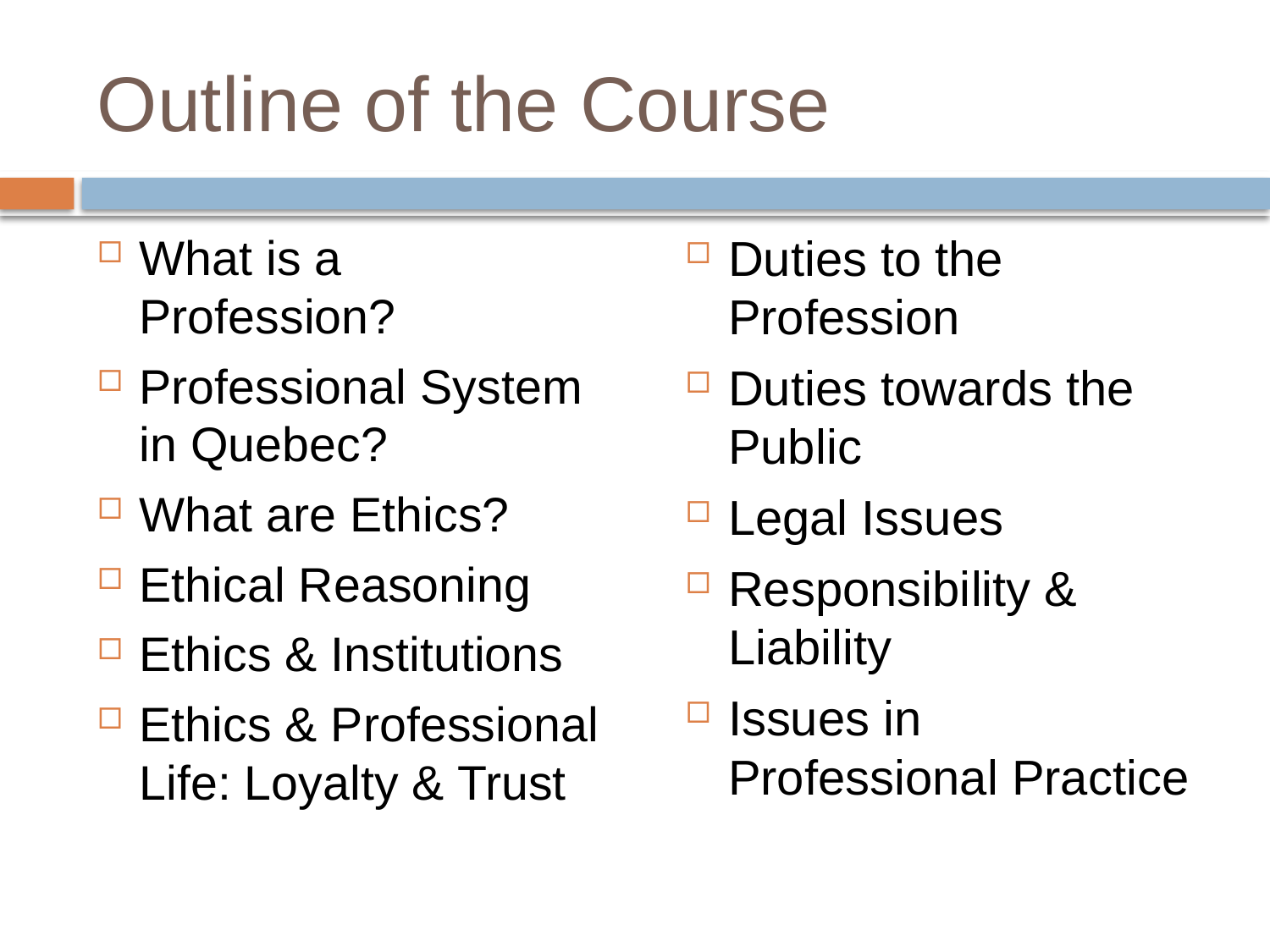

# Outline of the Course
What is a Profession?
Professional System in Quebec?
What are Ethics?
Ethical Reasoning
Ethics & Institutions
Ethics & Professional Life: Loyalty & Trust
Duties to the Profession
Duties towards the Public
Legal Issues
Responsibility & Liability
Issues in Professional Practice